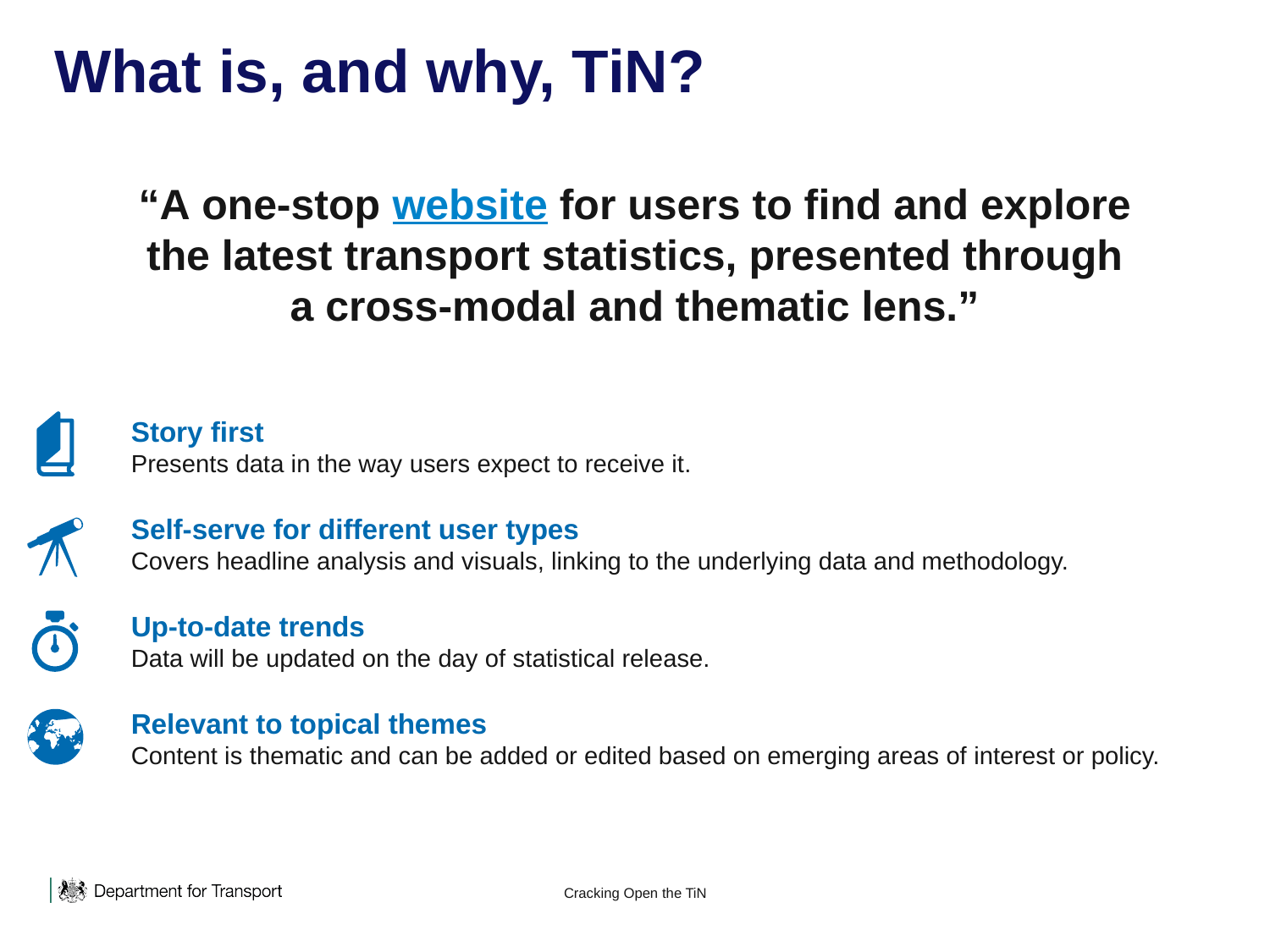

# What is, and why, TiN?
“A one-stop website for users to find and explore the latest transport statistics, presented through a cross-modal and thematic lens.”
Story first​
Presents data in the way users expect to receive it.

Self-serve for different user types
Covers headline analysis and visuals, linking to the underlying data and methodology.
​
Up-to-date trends​
Data will be updated on the day of statistical release.
​
Relevant to topical themes
Content is thematic and can be added or edited based on emerging areas of interest or policy.

Cracking Open the TiN
2